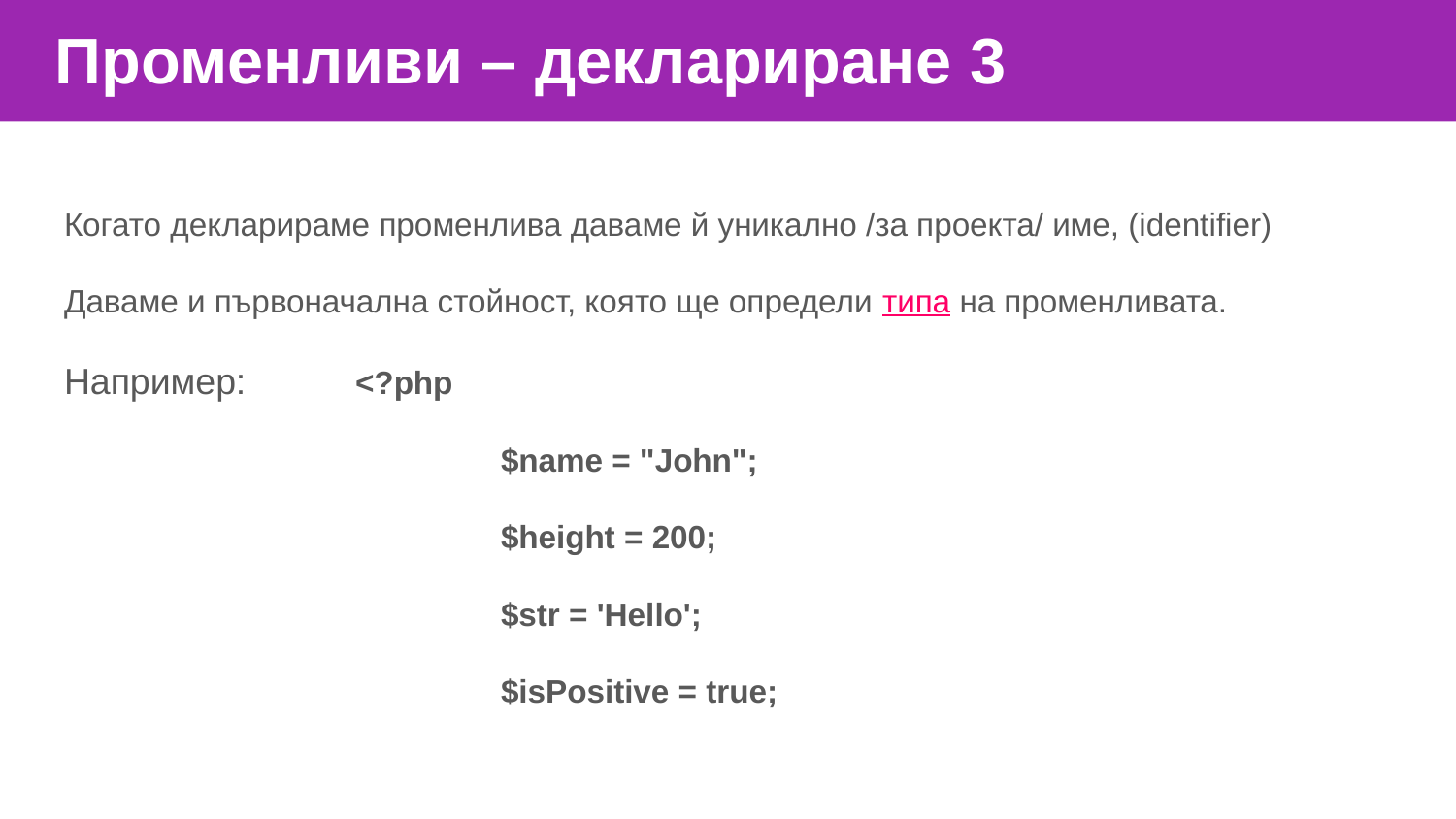

Променливи – деклариране 3
Когато декларираме променлива даваме й уникално /за проекта/ име, (identifier)
Даваме и първоначална стойност, която ще определи типа на променливата.
Например: 	<?php
			$name = "John";
			$height = 200;
			$str = 'Hello';
			$isPositive = true;